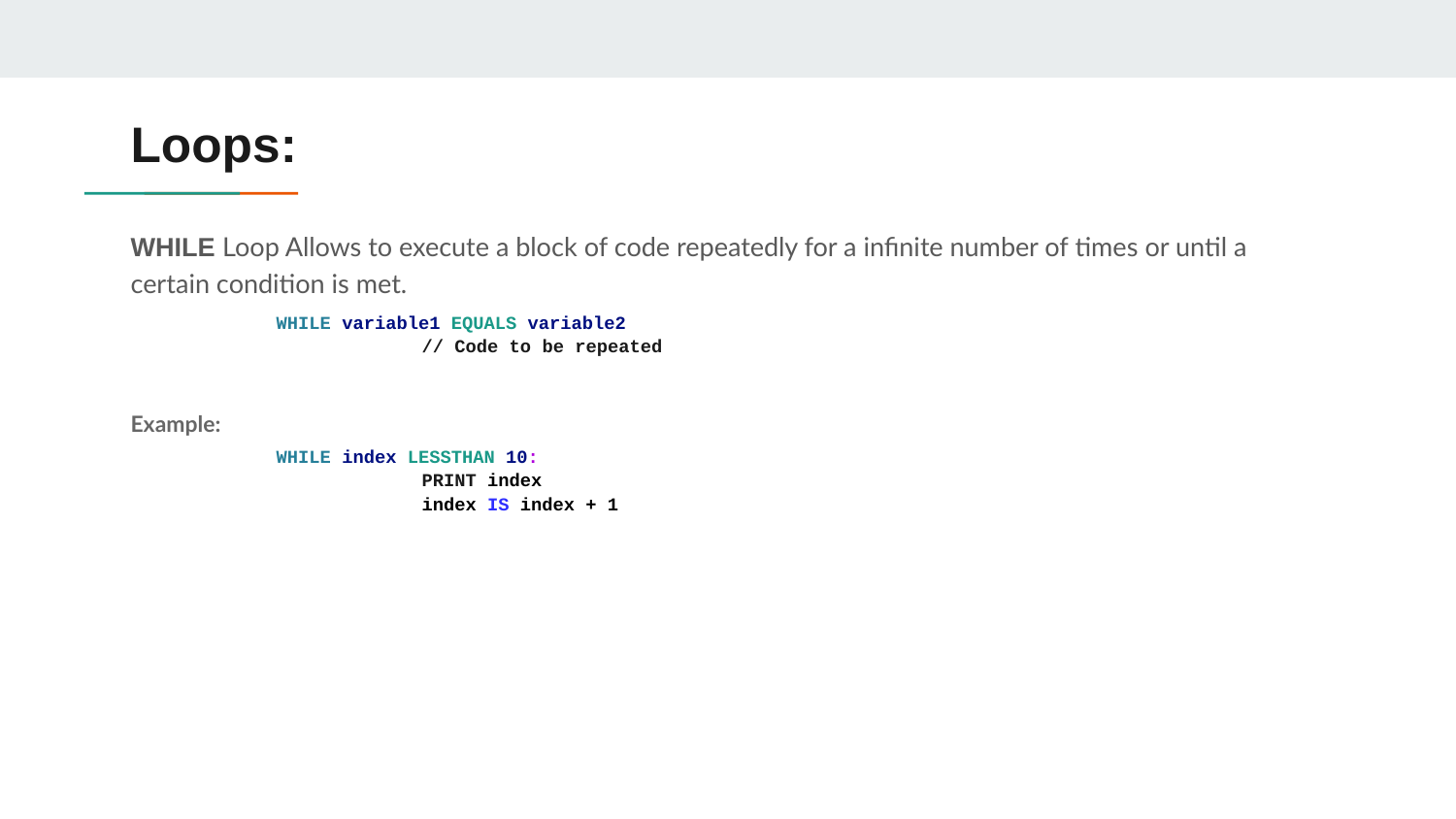

# Loops:
WHILE Loop Allows to execute a block of code repeatedly for a infinite number of times or until a certain condition is met.
	WHILE variable1 EQUALS variable2
		// Code to be repeated
Example:
	WHILE index LESSTHAN 10:
		PRINT index
		index IS index + 1